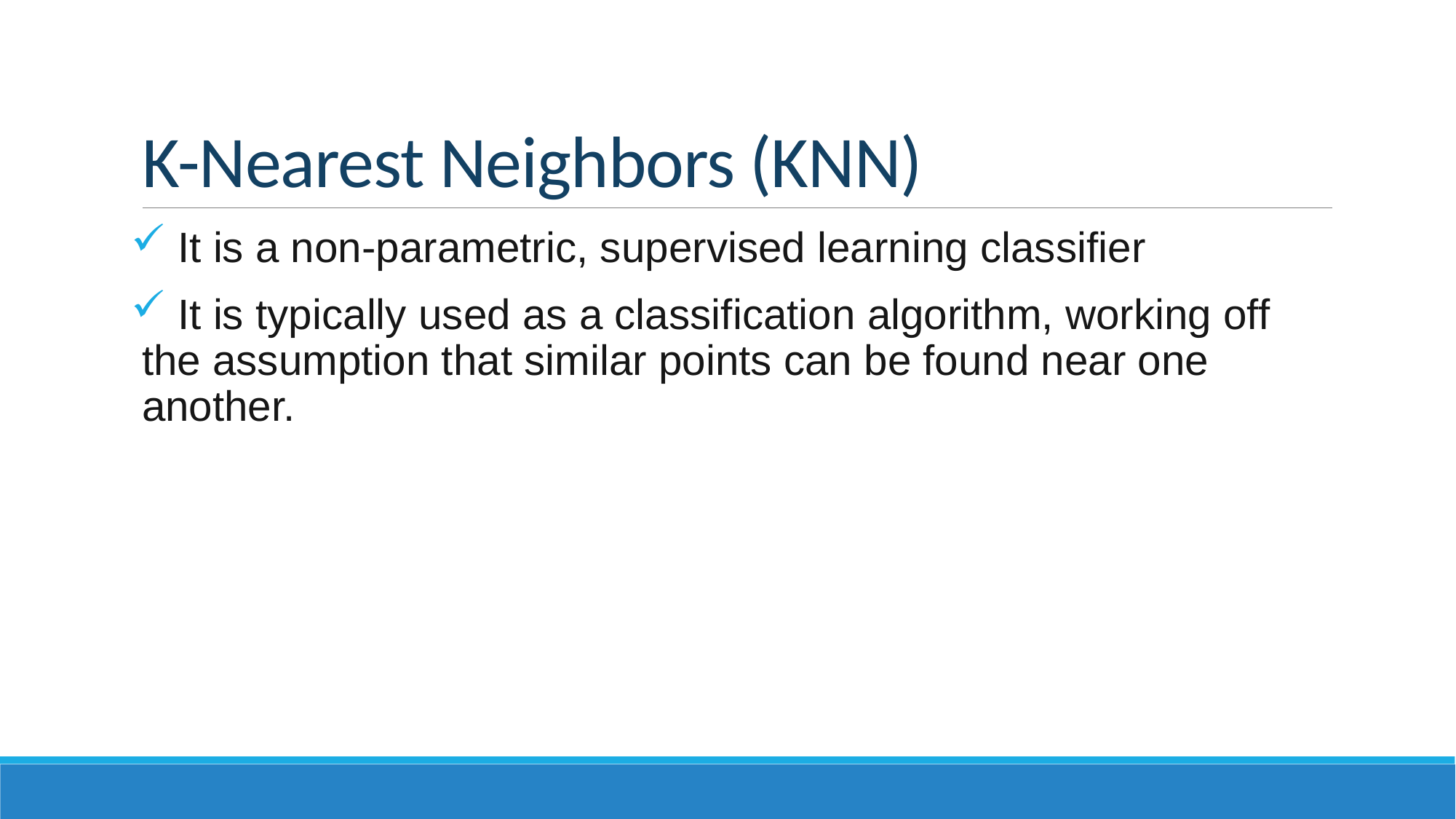

# K-Nearest Neighbors (KNN)
 It is a non-parametric, supervised learning classifier
 It is typically used as a classification algorithm, working off the assumption that similar points can be found near one another.